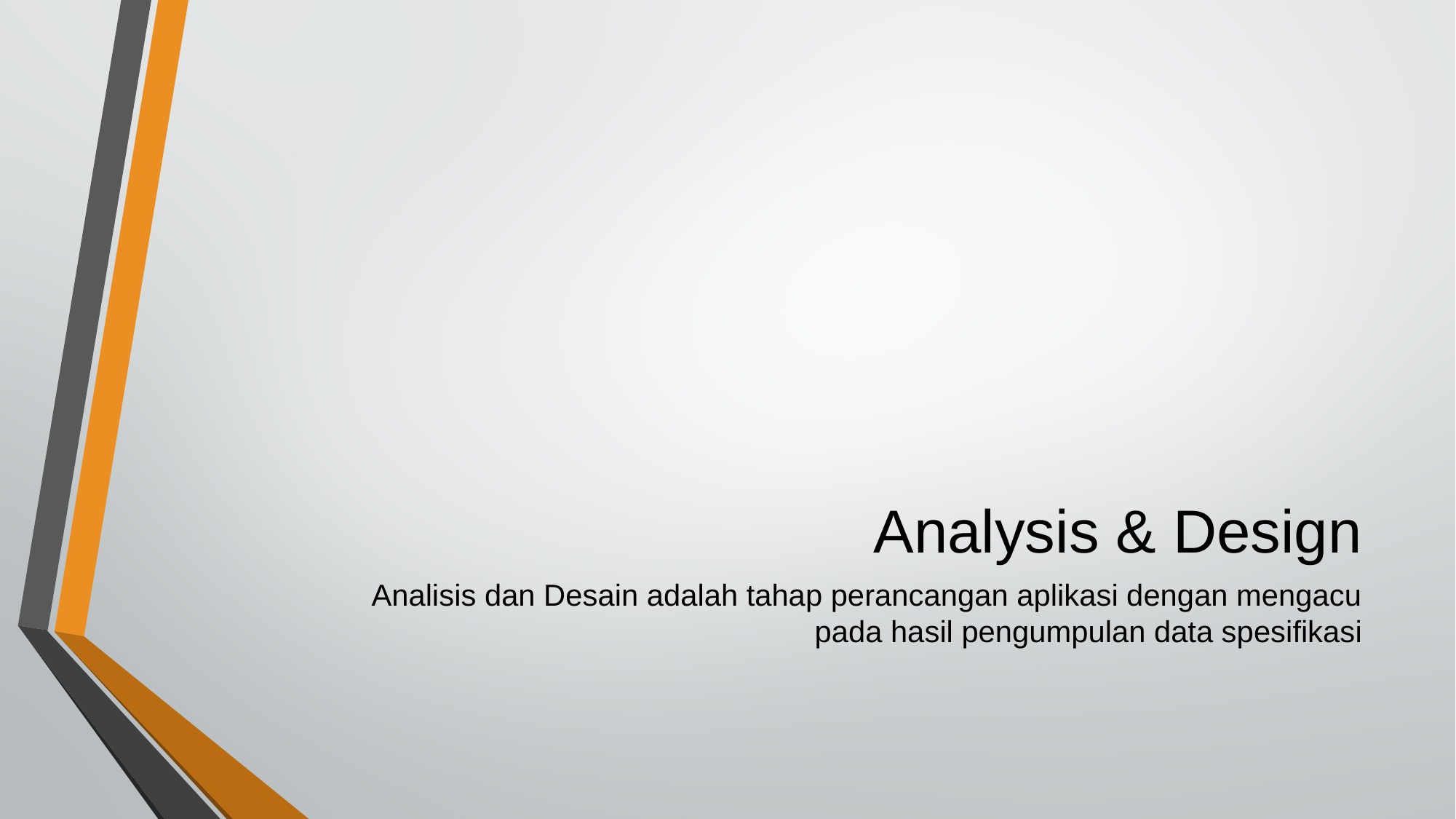

# Analysis & Design
Analisis dan Desain adalah tahap perancangan aplikasi dengan mengacu pada hasil pengumpulan data spesifikasi